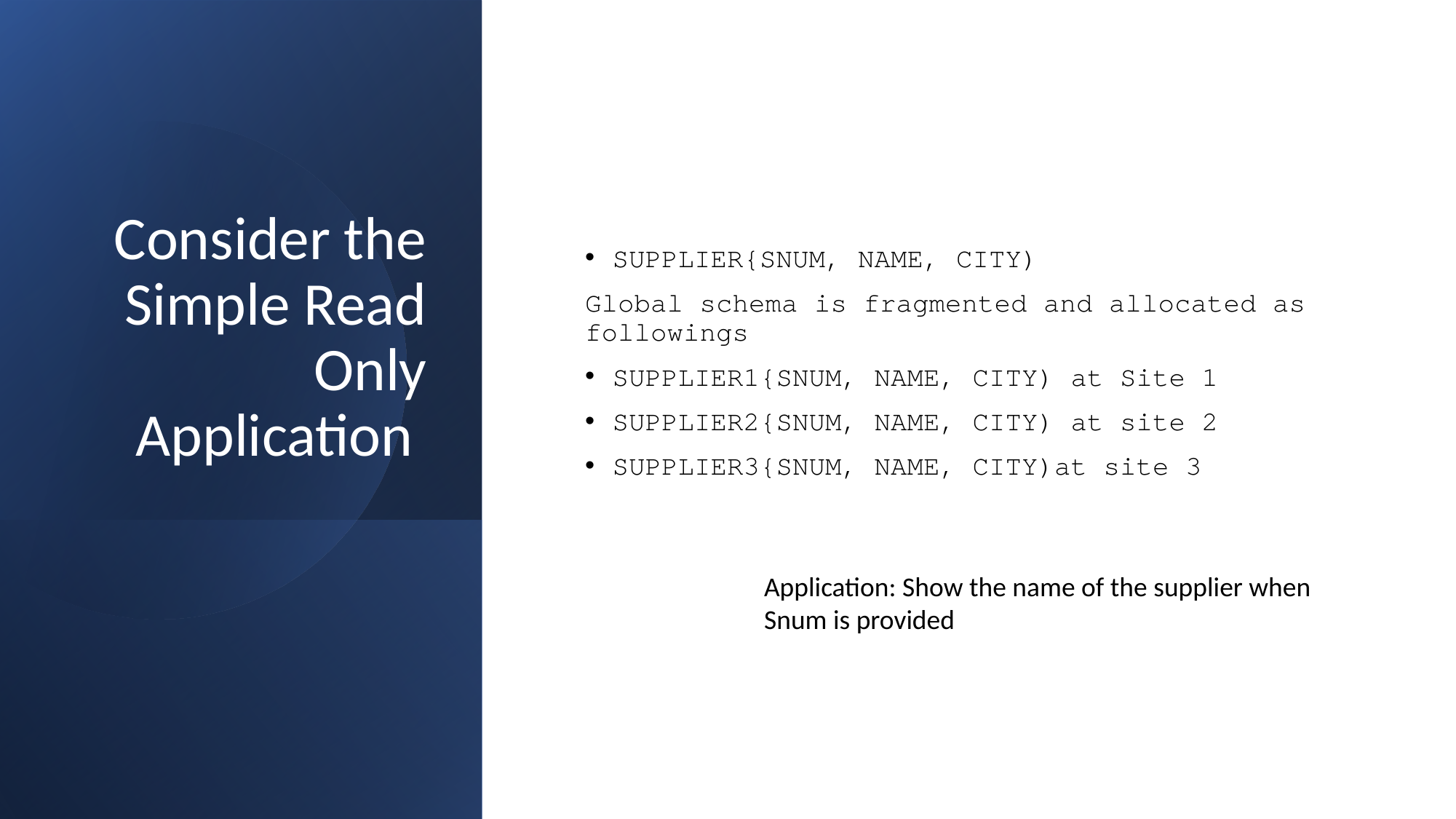

# Consider the Simple Read Only Application
SUPPLIER{SNUM, NAME, CITY)
Global schema is fragmented and allocated as followings
SUPPLIER1{SNUM, NAME, CITY) at Site 1
SUPPLIER2{SNUM, NAME, CITY) at site 2
SUPPLIER3{SNUM, NAME, CITY)at site 3

Application: Show the name of the supplier when
Snum is provided